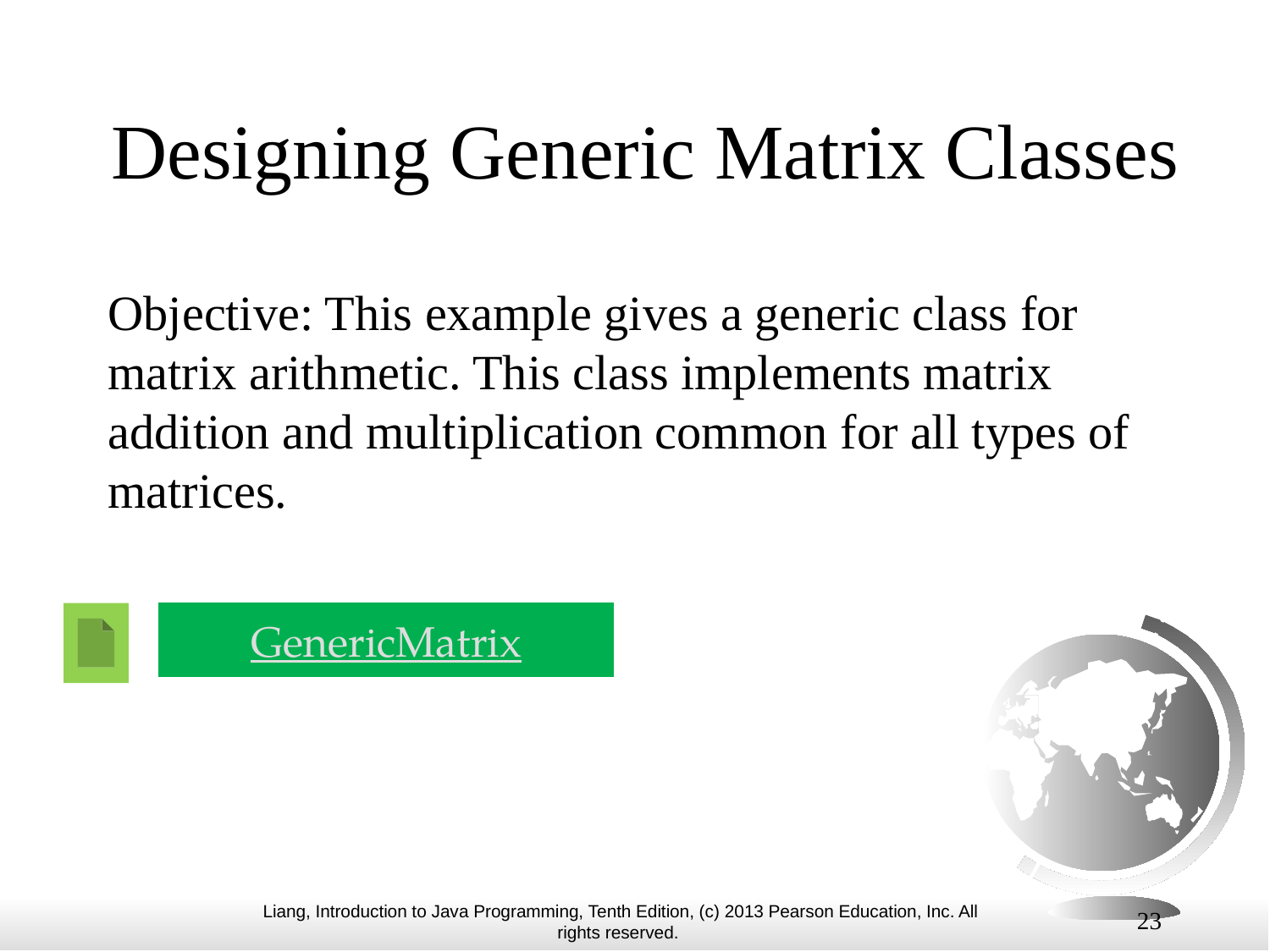

# Designing Generic Matrix Classes
Objective: This example gives a generic class for matrix arithmetic. This class implements matrix addition and multiplication common for all types of matrices.

GenericMatrix
23